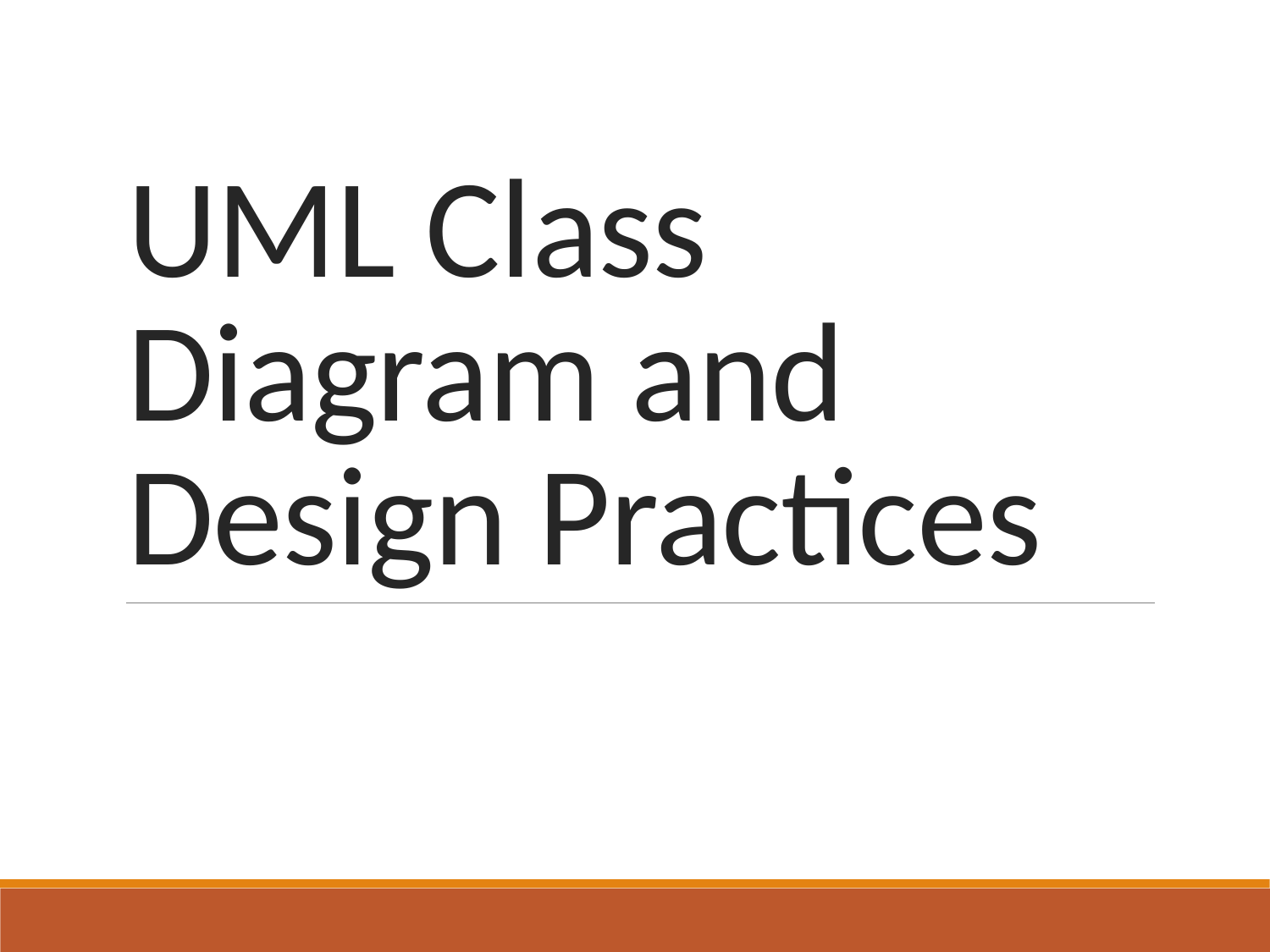

# UML Class Diagram and Design Practices